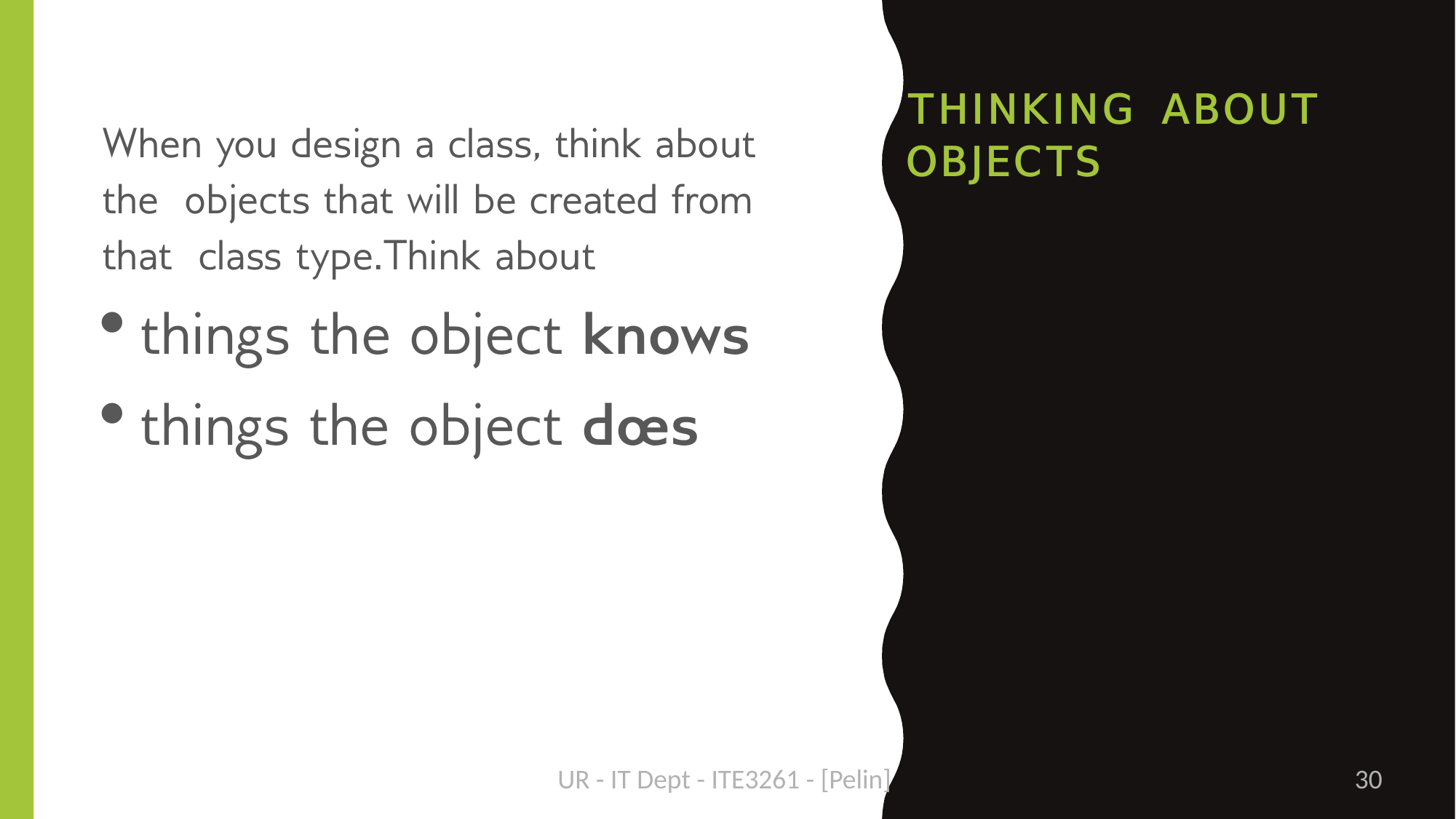

THINKING  ABOUT
OBJECTS
When you design a class, think about the  objects that will be created from that  class type.Think about
things the object knows
things the object does
UR - IT Dept - ITE3261 - [Pelin]
30